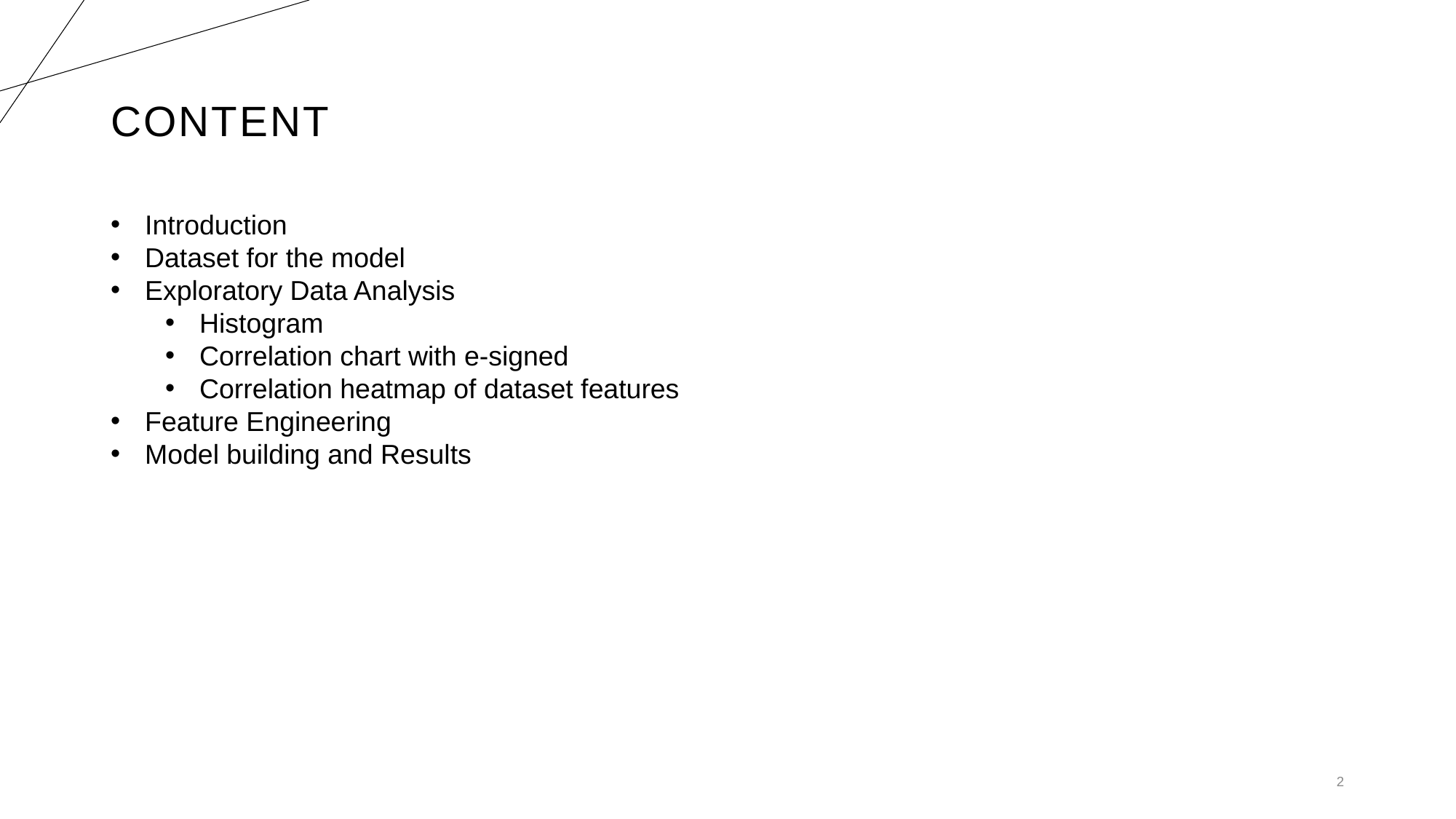

# Content
Introduction
Dataset for the model
Exploratory Data Analysis
Histogram
Correlation chart with e-signed
Correlation heatmap of dataset features
Feature Engineering
Model building and Results
2